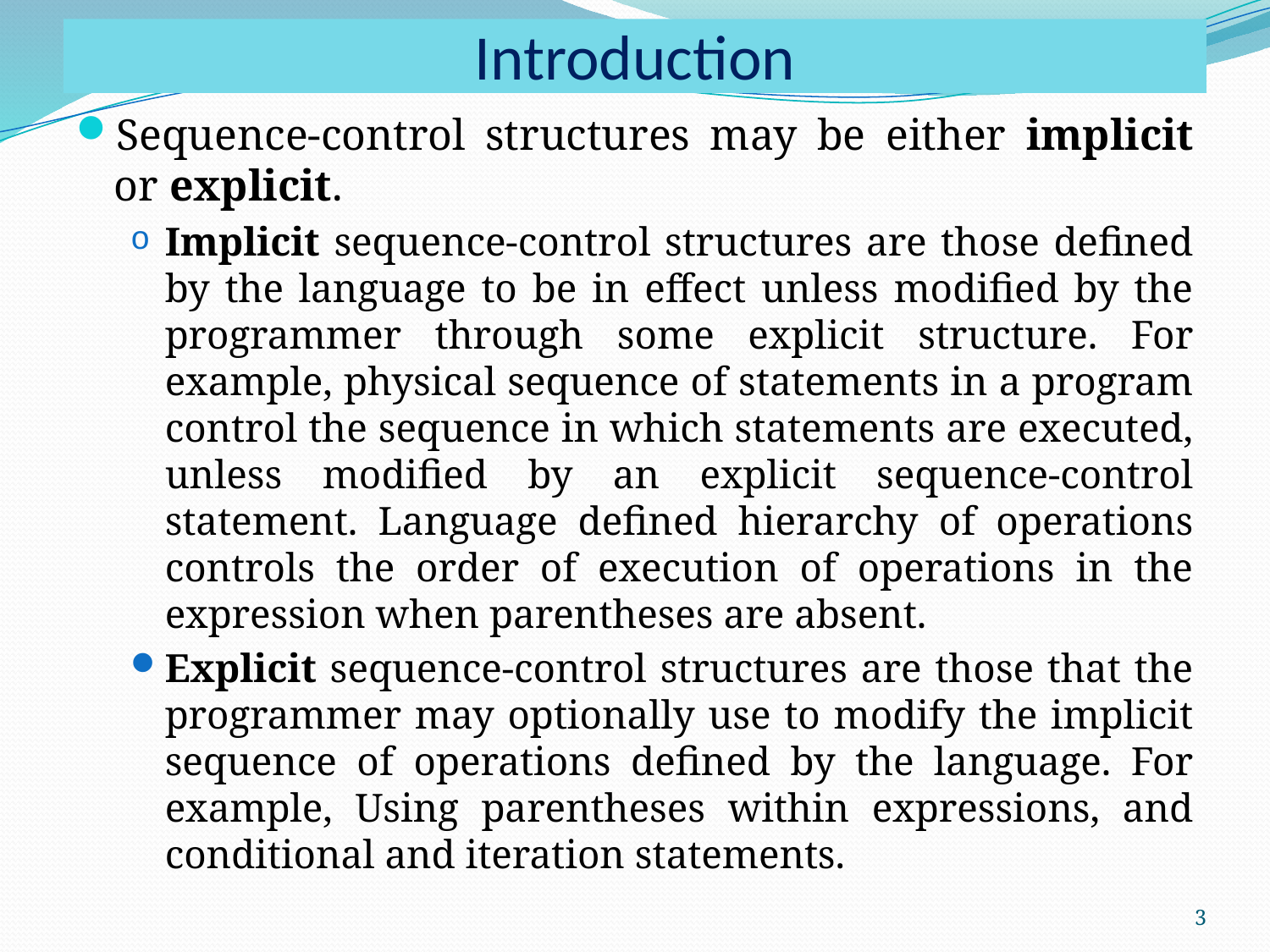

# Introduction
Sequence-control structures may be either implicit or explicit.
Implicit sequence-control structures are those defined by the language to be in effect unless modified by the programmer through some explicit structure. For example, physical sequence of statements in a program control the sequence in which statements are executed, unless modified by an explicit sequence-control statement. Language defined hierarchy of operations controls the order of execution of operations in the expression when parentheses are absent.
Explicit sequence-control structures are those that the programmer may optionally use to modify the implicit sequence of operations defined by the language. For example, Using parentheses within expressions, and conditional and iteration statements.
3